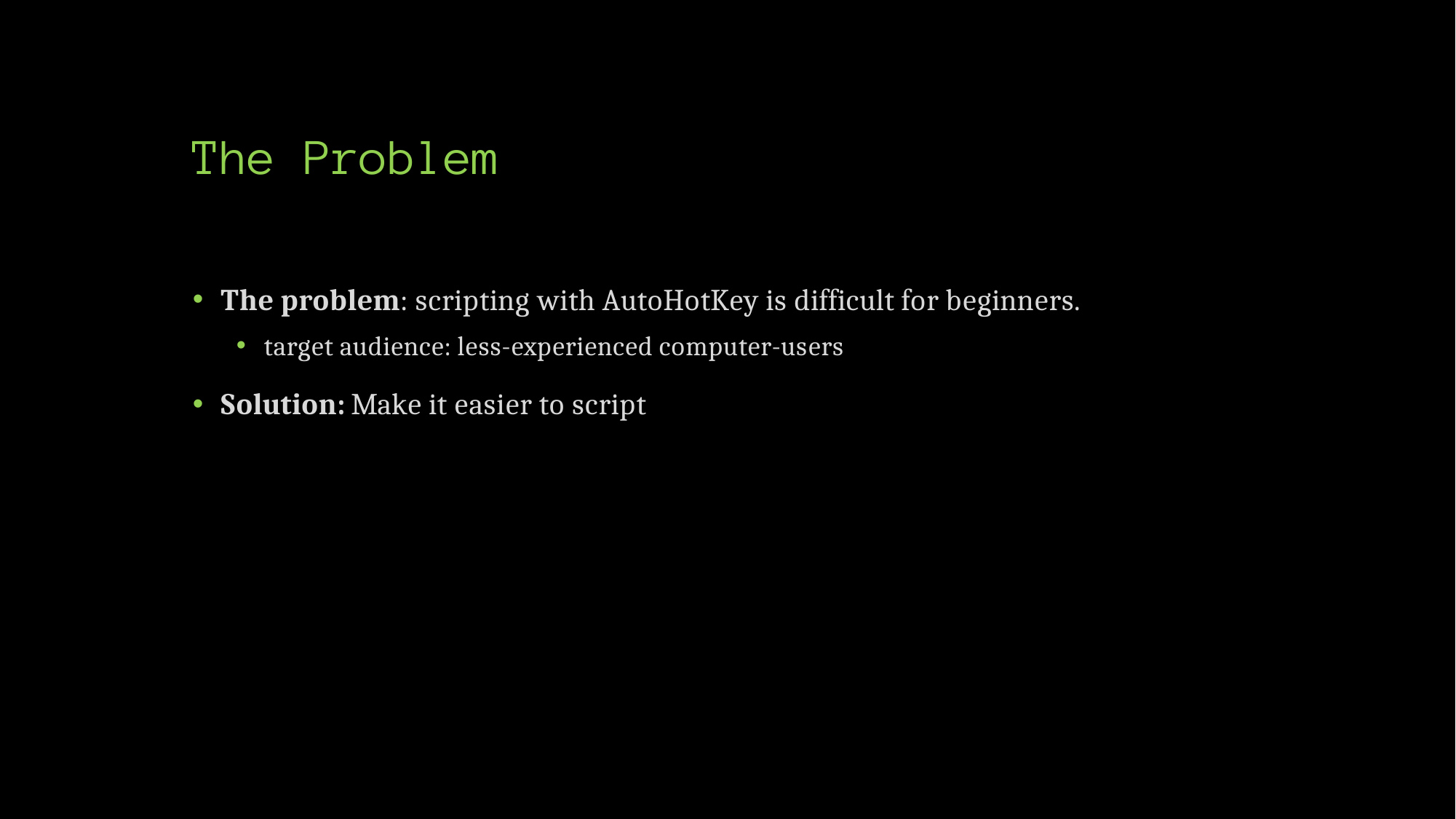

# The Problem

The problem: scripting with AutoHotKey is difficult for beginners.
target audience: less-experienced computer-users
Solution: Make it easier to script